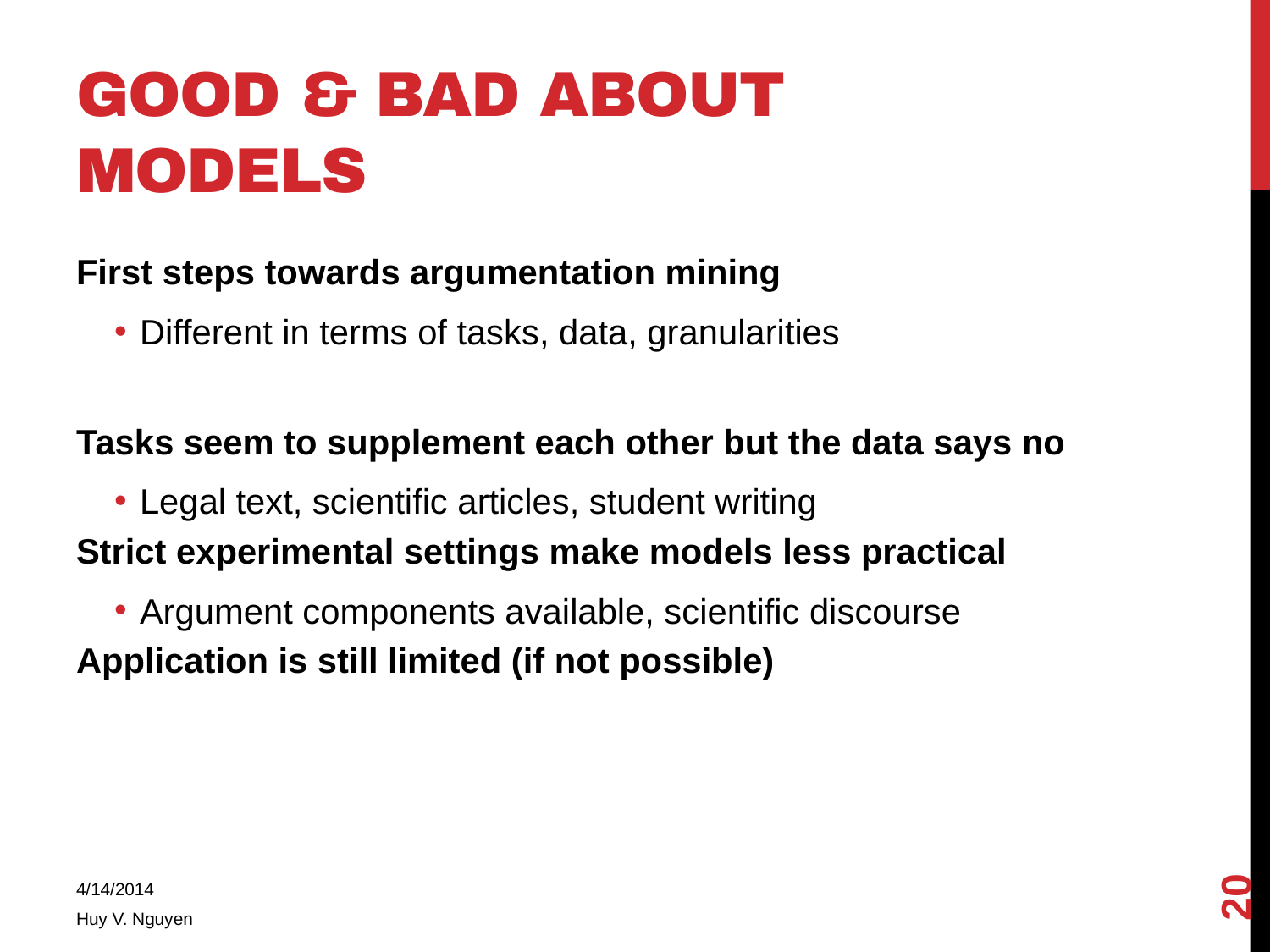

# good & bad about models
First steps towards argumentation mining
Different in terms of tasks, data, granularities

Tasks seem to supplement each other but the data says no
Legal text, scientific articles, student writing
Strict experimental settings make models less practical
Argument components available, scientific discourse
Application is still limited (if not possible)
20
4/14/2014
Huy V. Nguyen